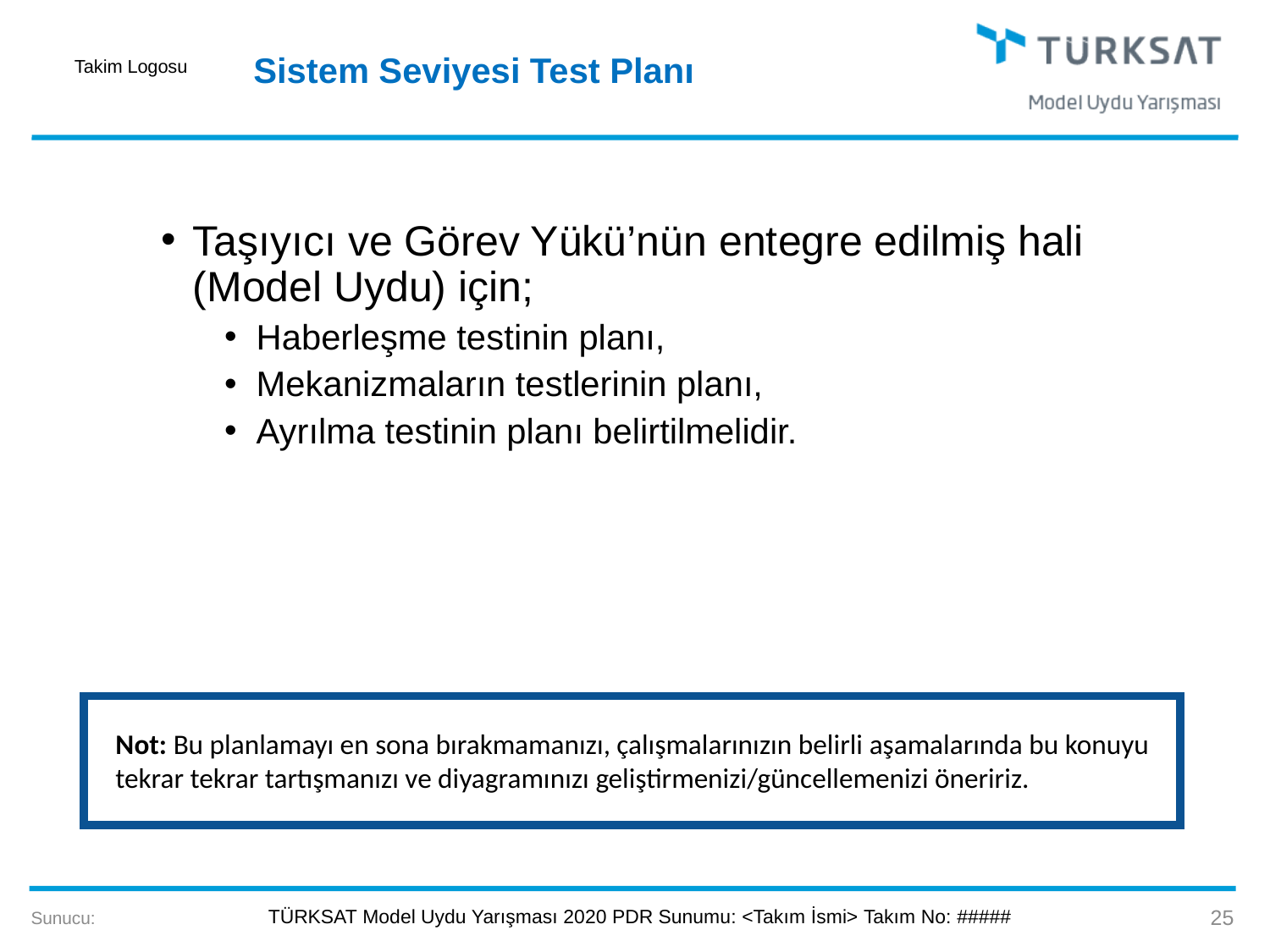

# Sistem Seviyesi Test Planı
Taşıyıcı ve Görev Yükü’nün entegre edilmiş hali (Model Uydu) için;
Haberleşme testinin planı,
Mekanizmaların testlerinin planı,
Ayrılma testinin planı belirtilmelidir.

Not: Bu planlamayı en sona bırakmamanızı, çalışmalarınızın belirli aşamalarında bu konuyu tekrar tekrar tartışmanızı ve diyagramınızı geliştirmenizi/güncellemenizi öneririz.
25
Sunucu: